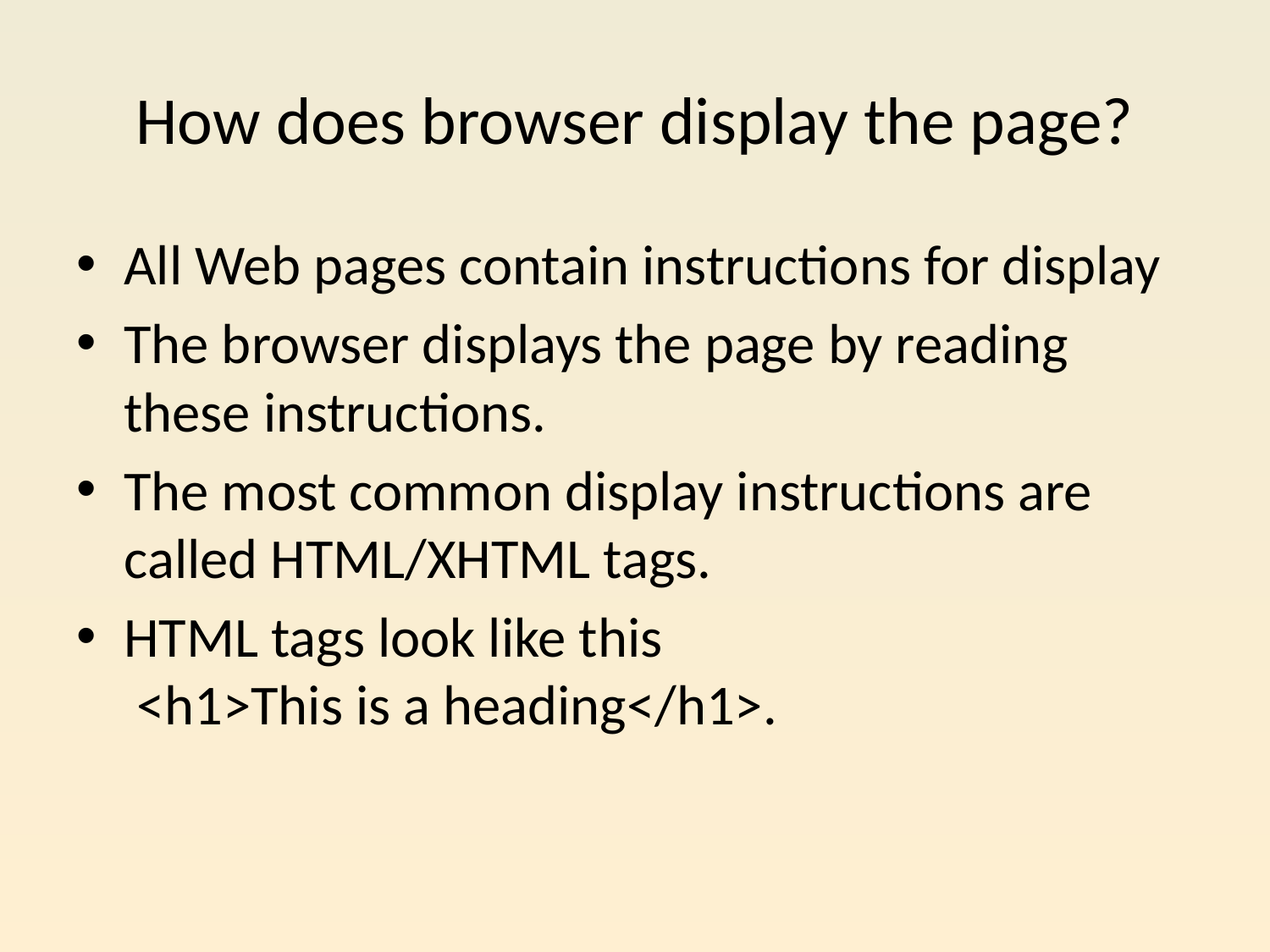

# How does browser display the page?
All Web pages contain instructions for display
The browser displays the page by reading these instructions.
The most common display instructions are called HTML/XHTML tags.
HTML tags look like this
 <h1>This is a heading</h1>.